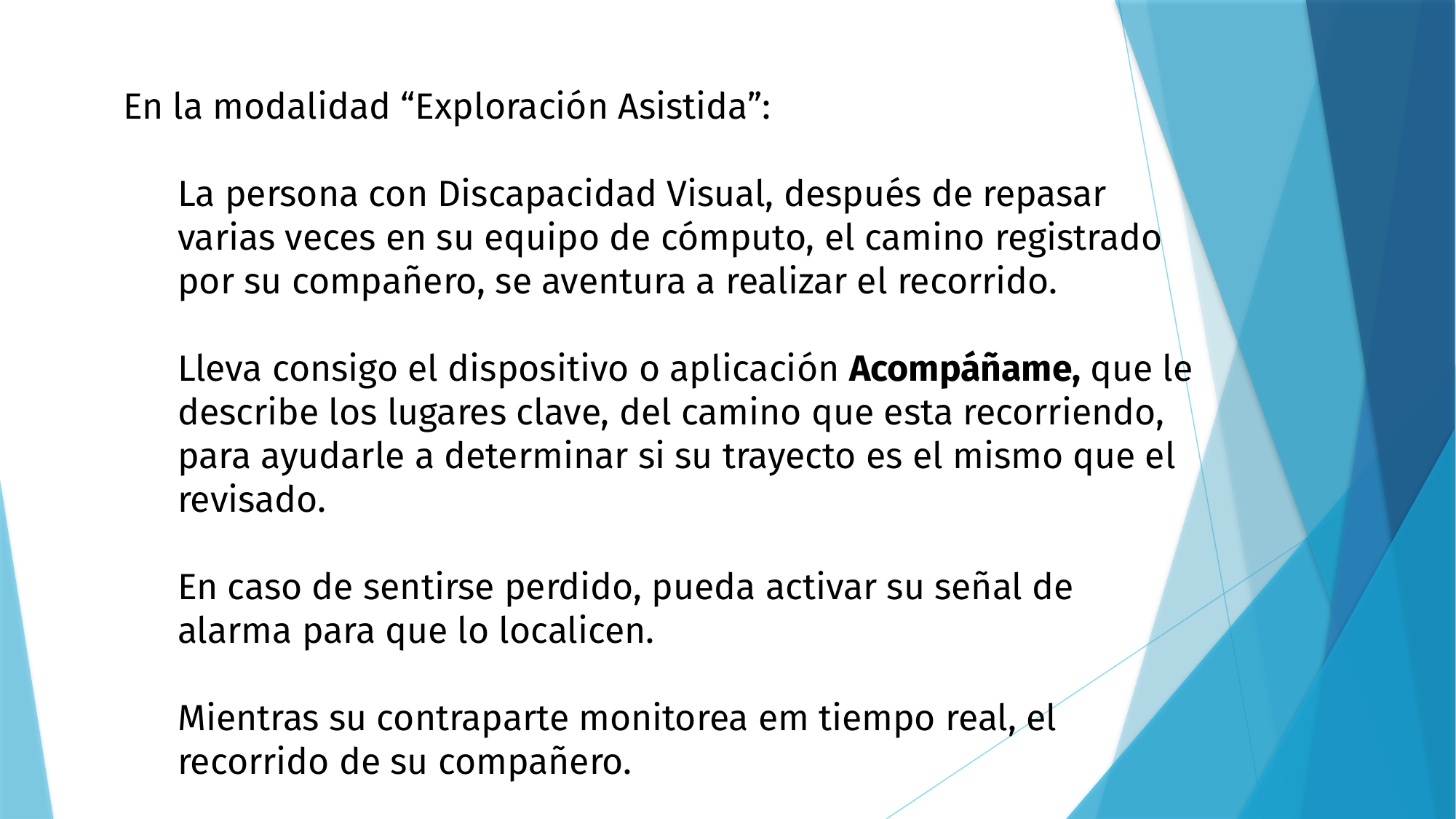

En la modalidad “Exploración Asistida”:

La persona con Discapacidad Visual, después de repasar varias veces en su equipo de cómputo, el camino registrado por su compañero, se aventura a realizar el recorrido.

Lleva consigo el dispositivo o aplicación Acompáñame, que le describe los lugares clave, del camino que esta recorriendo, para ayudarle a determinar si su trayecto es el mismo que el revisado.

En caso de sentirse perdido, pueda activar su señal de alarma para que lo localicen.

Mientras su contraparte monitorea em tiempo real, el recorrido de su compañero.